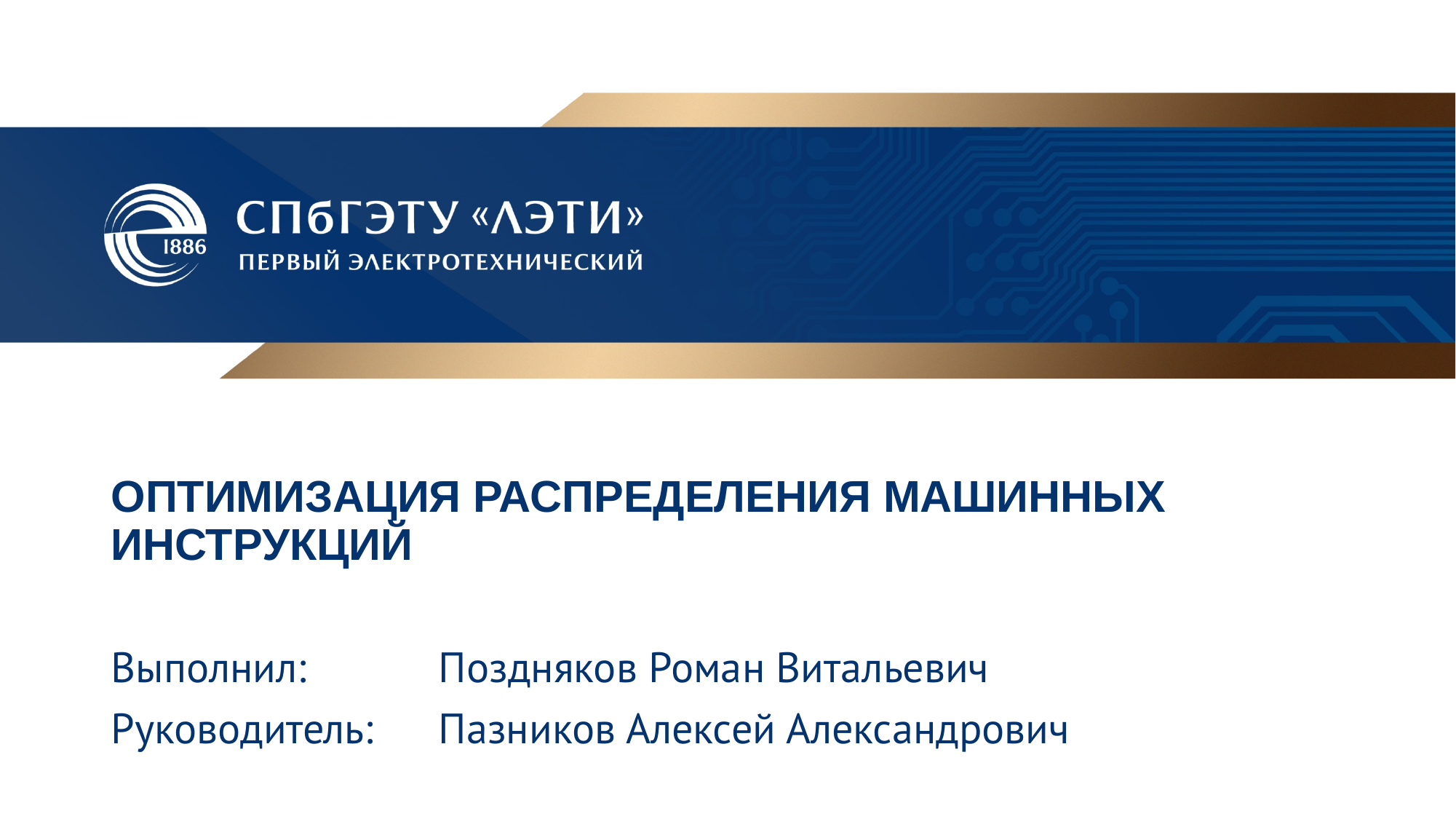

# Оптимизация распределения машинных инструкций

Выполнил:		Поздняков Роман Витальевич
Руководитель:	Пазников Алексей Александрович